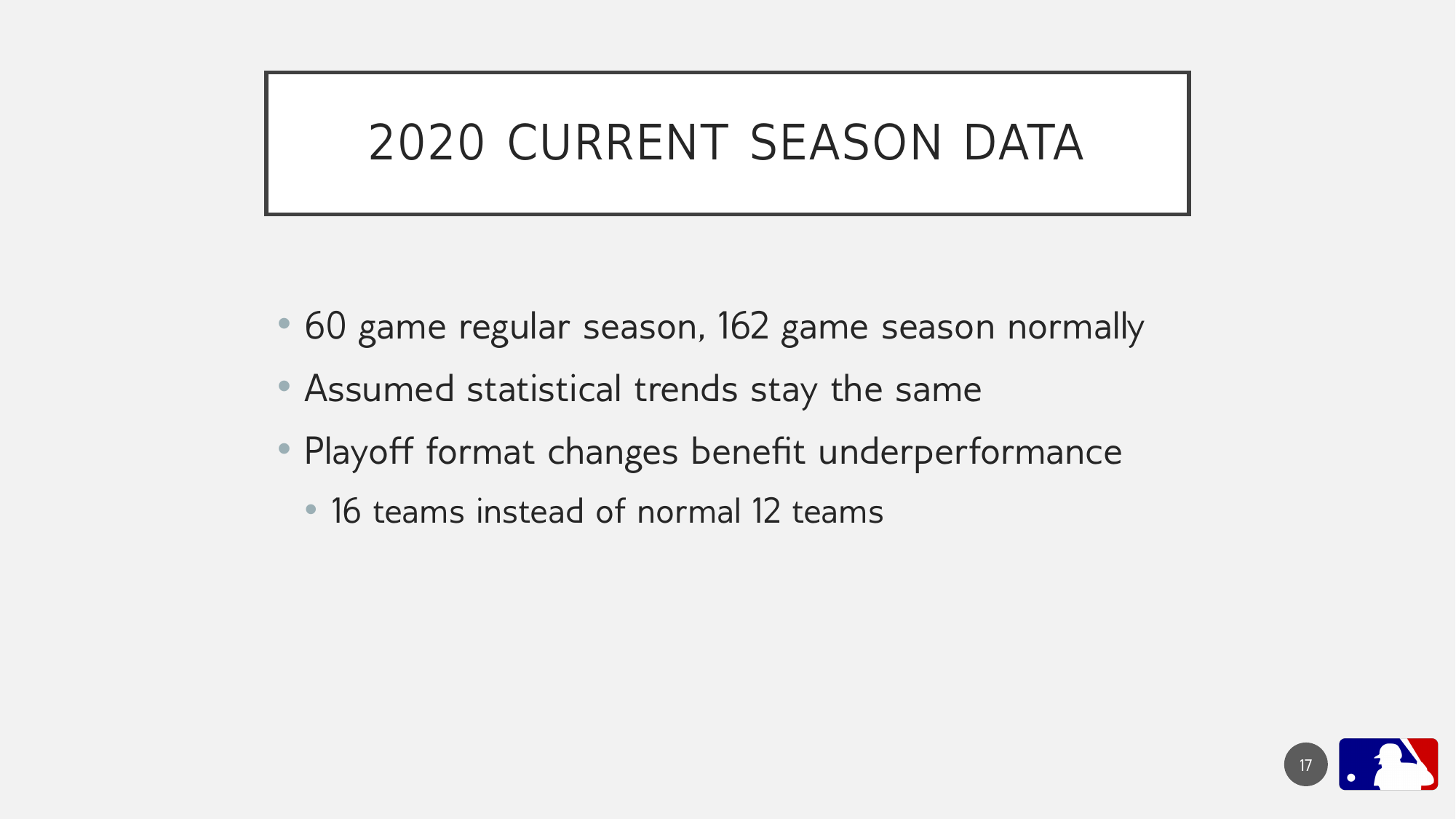

# 2020 Current season data
60 game regular season, 162 game season normally
Assumed statistical trends stay the same
Playoff format changes benefit underperformance
16 teams instead of normal 12 teams

17